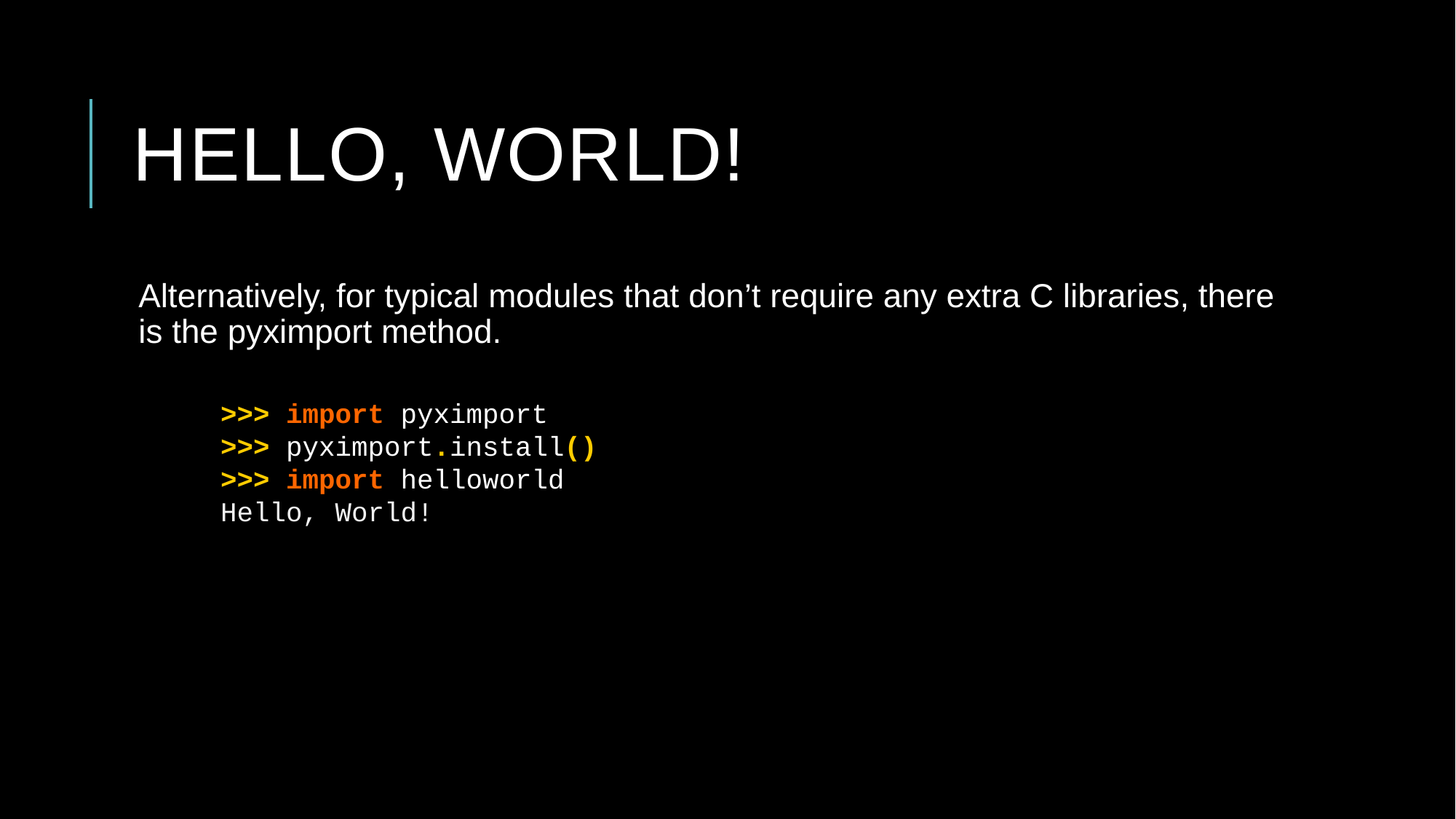

# Hello, World!
Alternatively, for typical modules that don’t require any extra C libraries, there is the pyximport method.
>>> import pyximport
>>> pyximport.install()
>>> import helloworld
Hello, World!